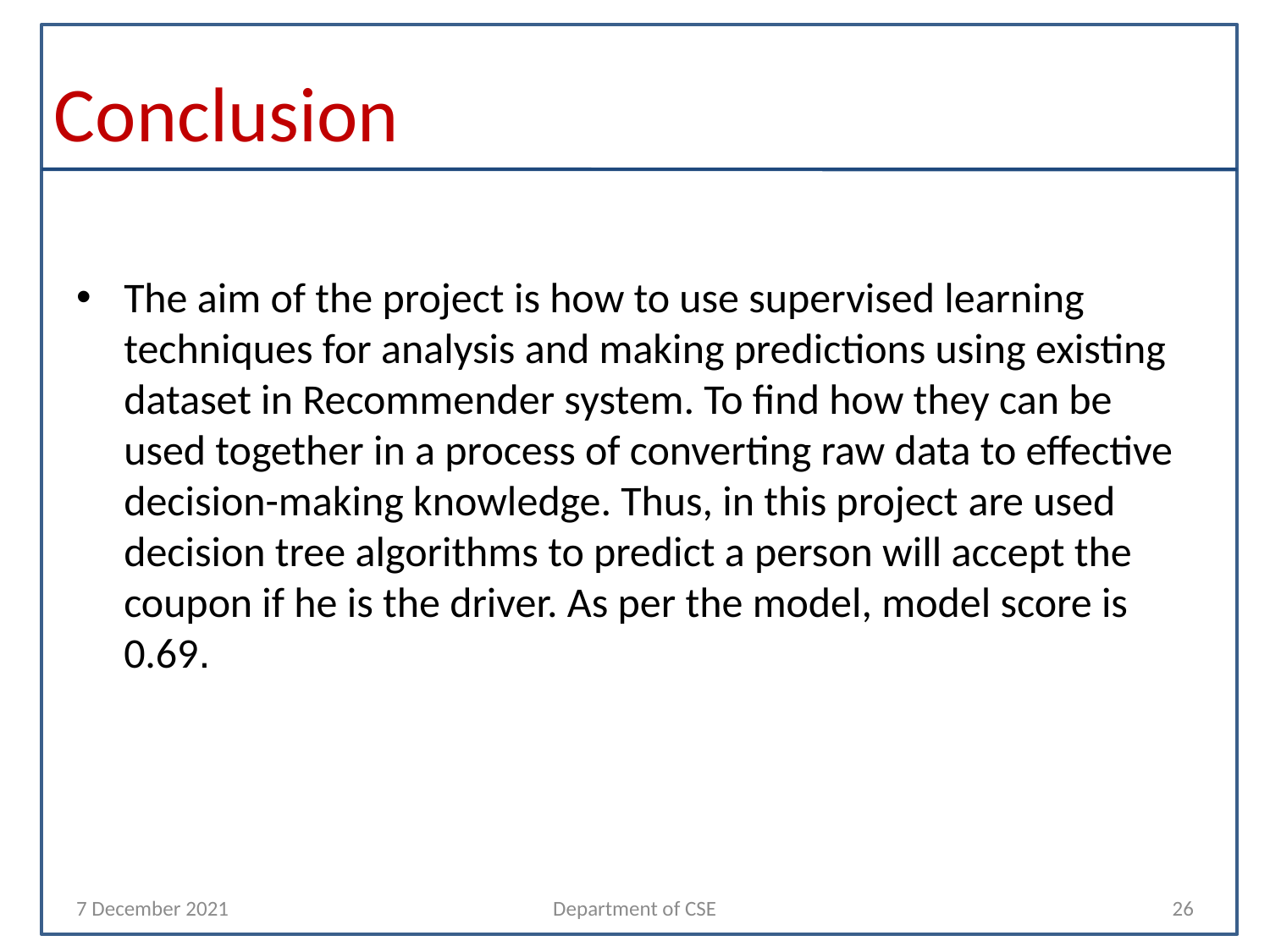

# Conclusion
The aim of the project is how to use supervised learning techniques for analysis and making predictions using existing dataset in Recommender system. To find how they can be used together in a process of converting raw data to effective decision-making knowledge. Thus, in this project are used decision tree algorithms to predict a person will accept the coupon if he is the driver. As per the model, model score is 0.69.

7 December 2021
Department of CSE
26